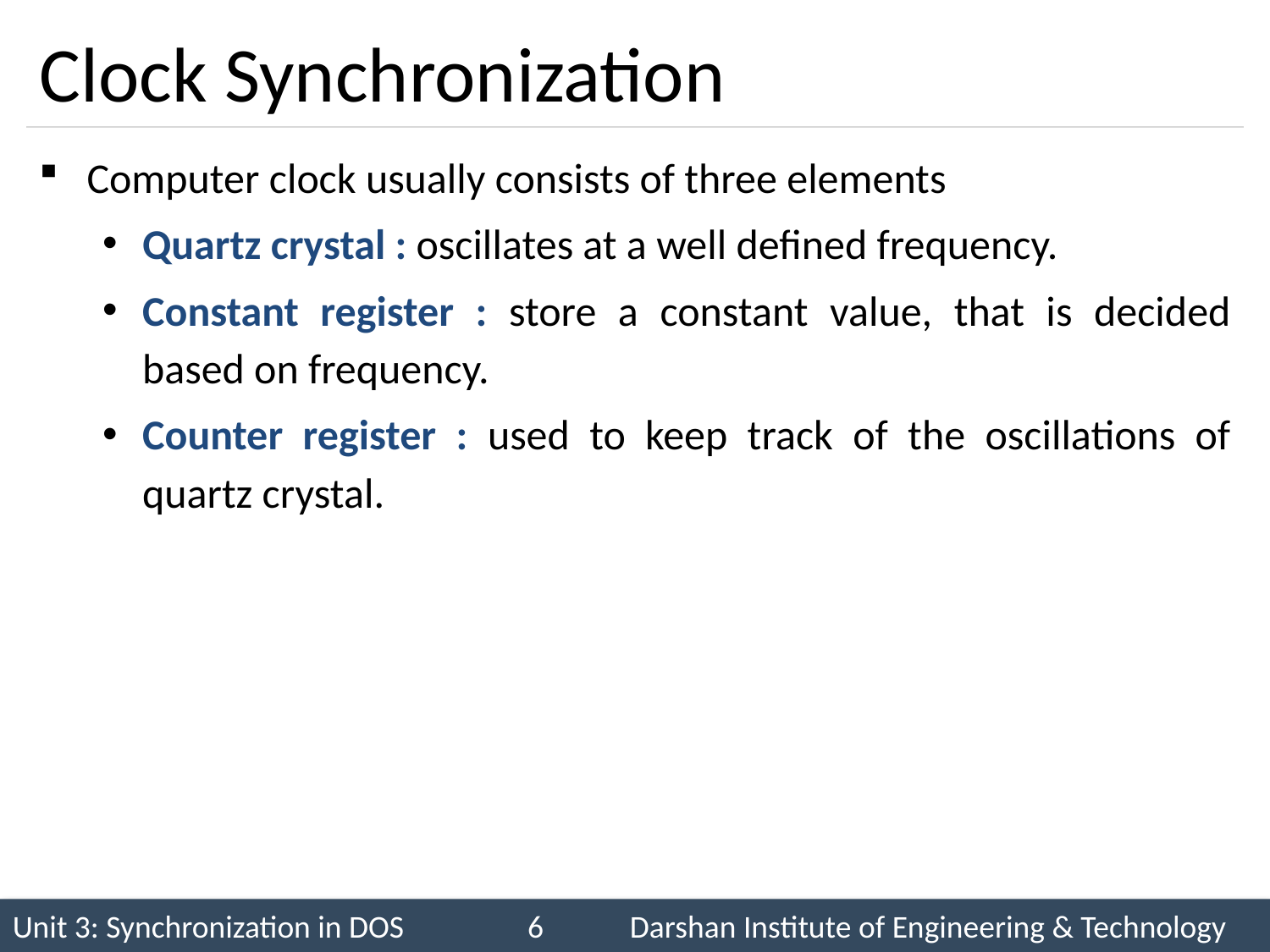

# Clock Synchronization
Computer clock usually consists of three elements
Quartz crystal : oscillates at a well defined frequency.
Constant register : store a constant value, that is decided based on frequency.
Counter register : used to keep track of the oscillations of quartz crystal.